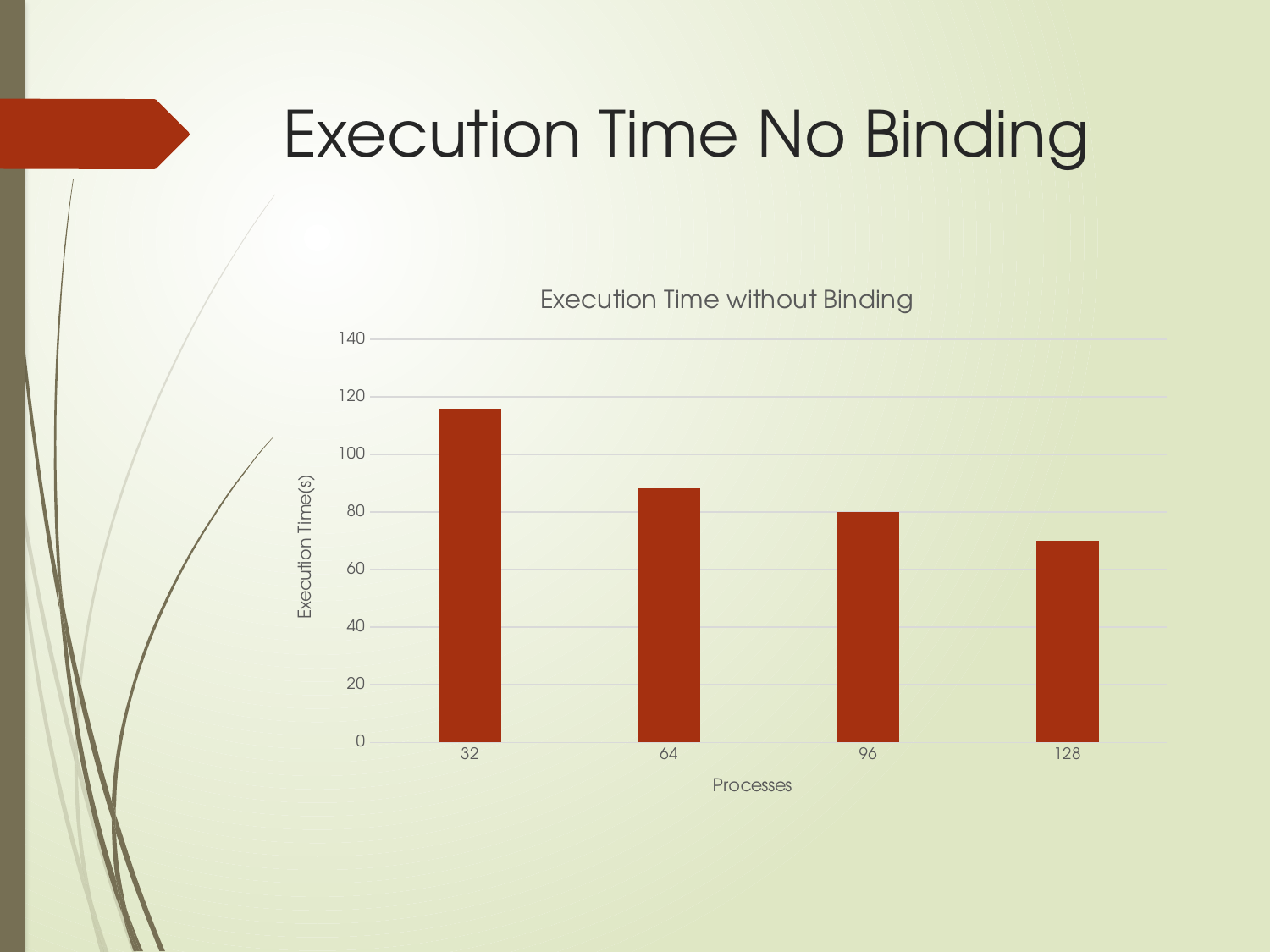

# Execution Time No Binding

### Chart: Execution Time without Binding

| Category | No Binding Sum(s) |
|---|---|
| 32 | 115.945 |
| 64 | 88.155 |
| 96 | 79.906 |
| 128 | 70.113 |